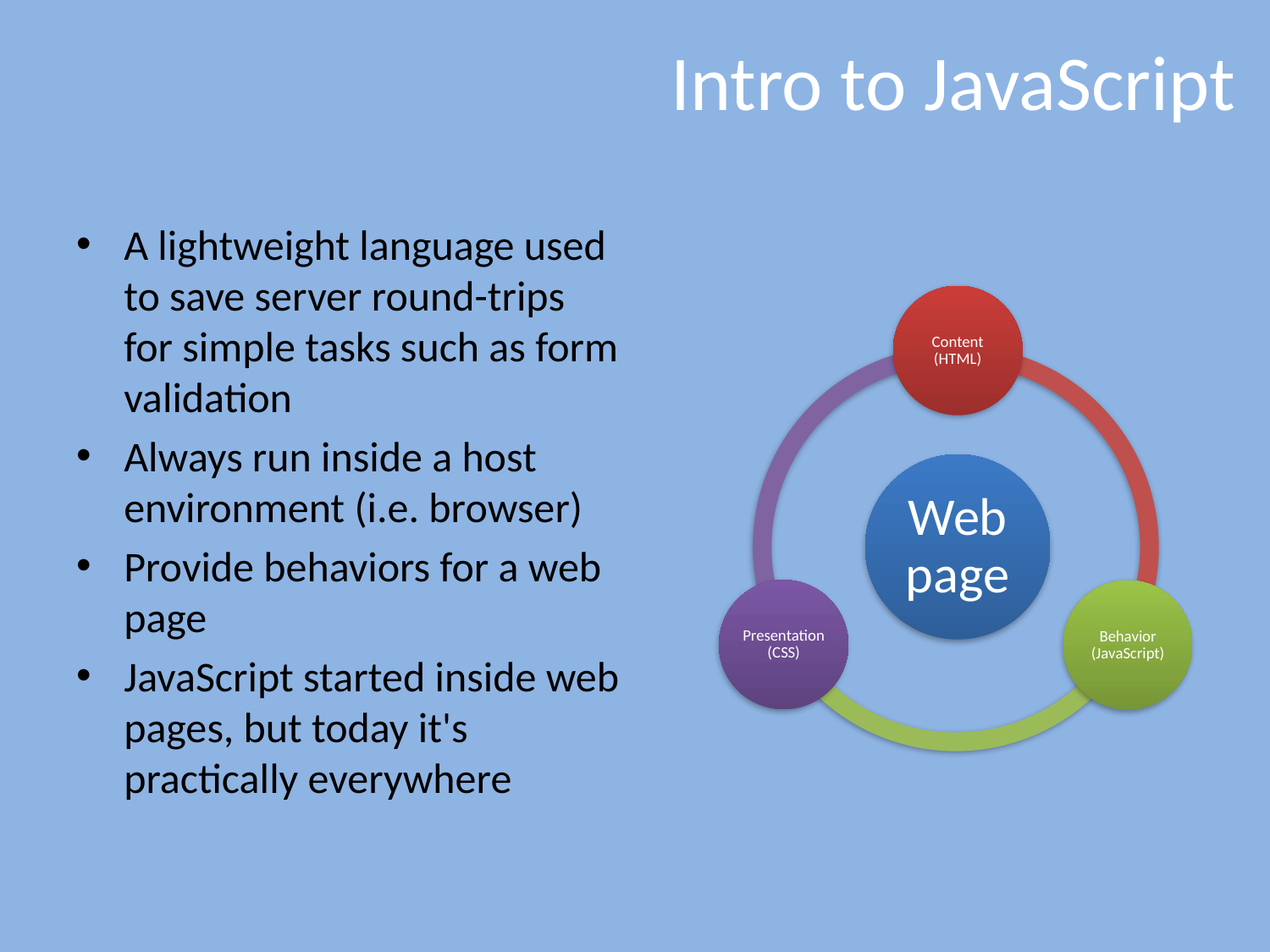

# Intro to JavaScript
A lightweight language used to save server round-trips for simple tasks such as form validation
Always run inside a host environment (i.e. browser)
Provide behaviors for a web page
JavaScript started inside web pages, but today it's practically everywhere

Web page
Content (HTML)
Behavior (JavaScript)
Presentation (CSS)